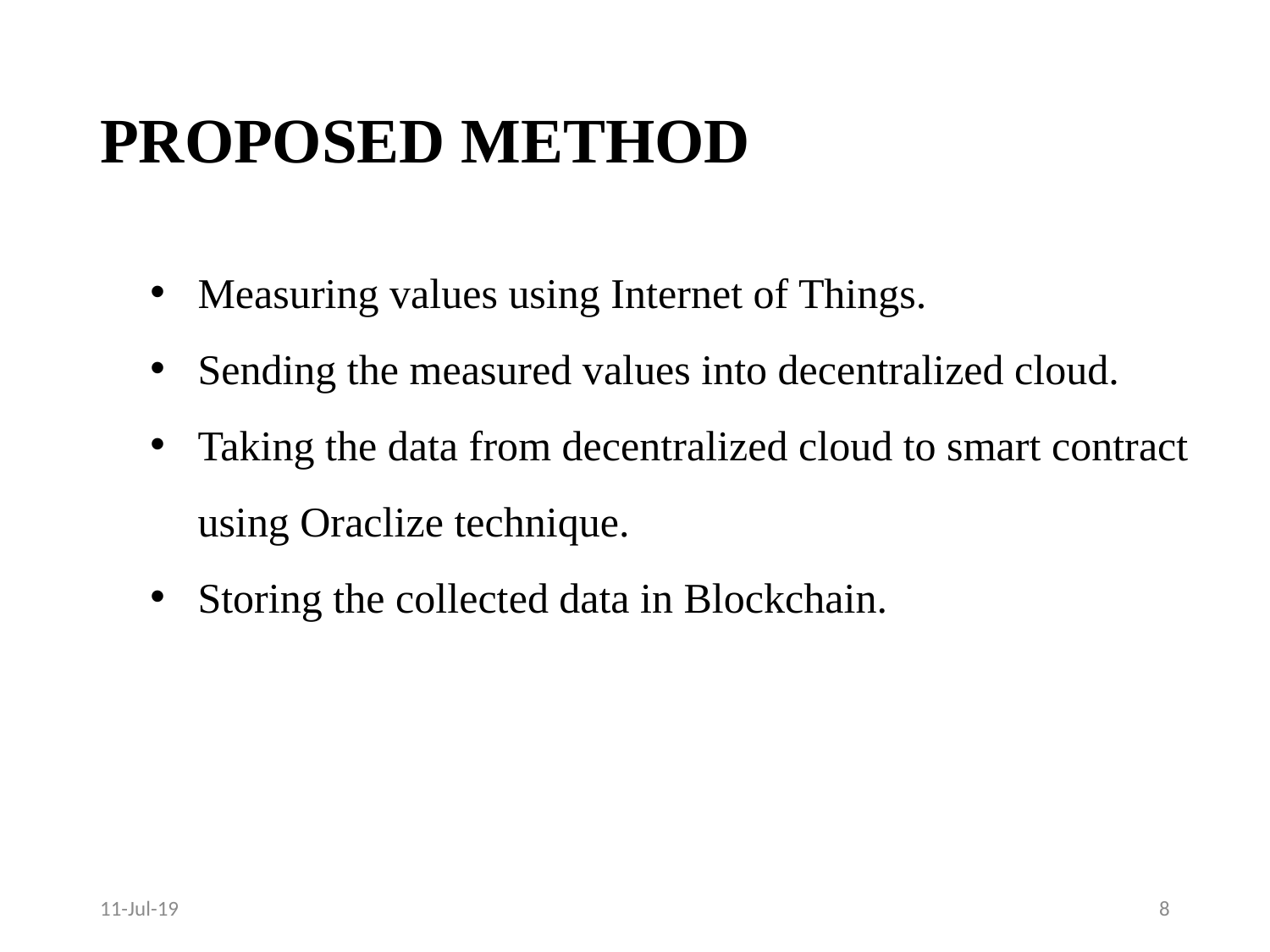

# PROPOSED METHOD
Measuring values using Internet of Things.
Sending the measured values into decentralized cloud.
Taking the data from decentralized cloud to smart contract using Oraclize technique.
Storing the collected data in Blockchain.
11-Jul-19
8